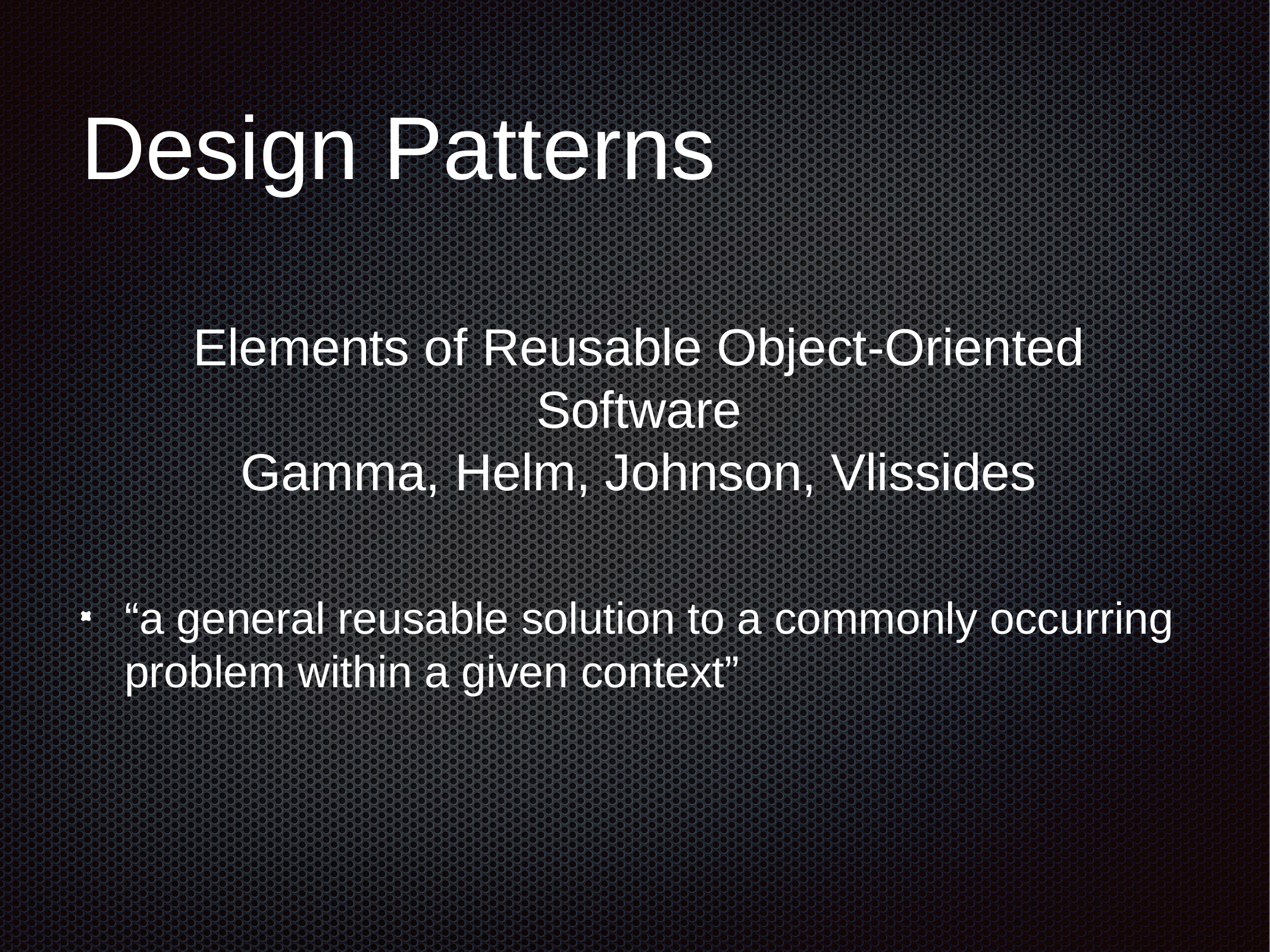

# Design Patterns

Elements of Reusable Object-Oriented Software
Gamma, Helm, Johnson, Vlissides
“a general reusable solution to a commonly occurring problem within a given context”